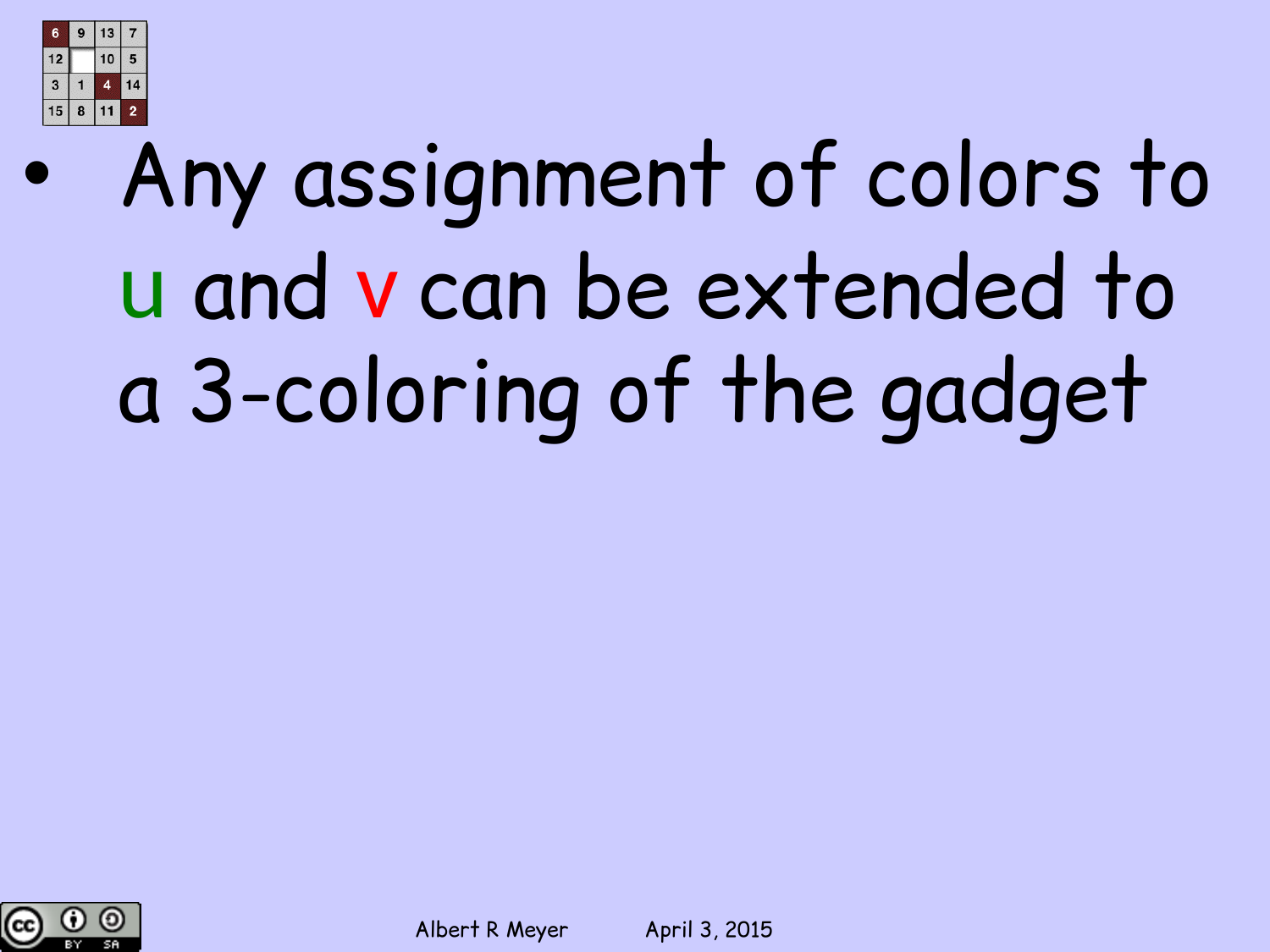

Any assignment of colors to u and v can be extended to a 3-coloring of the gadget